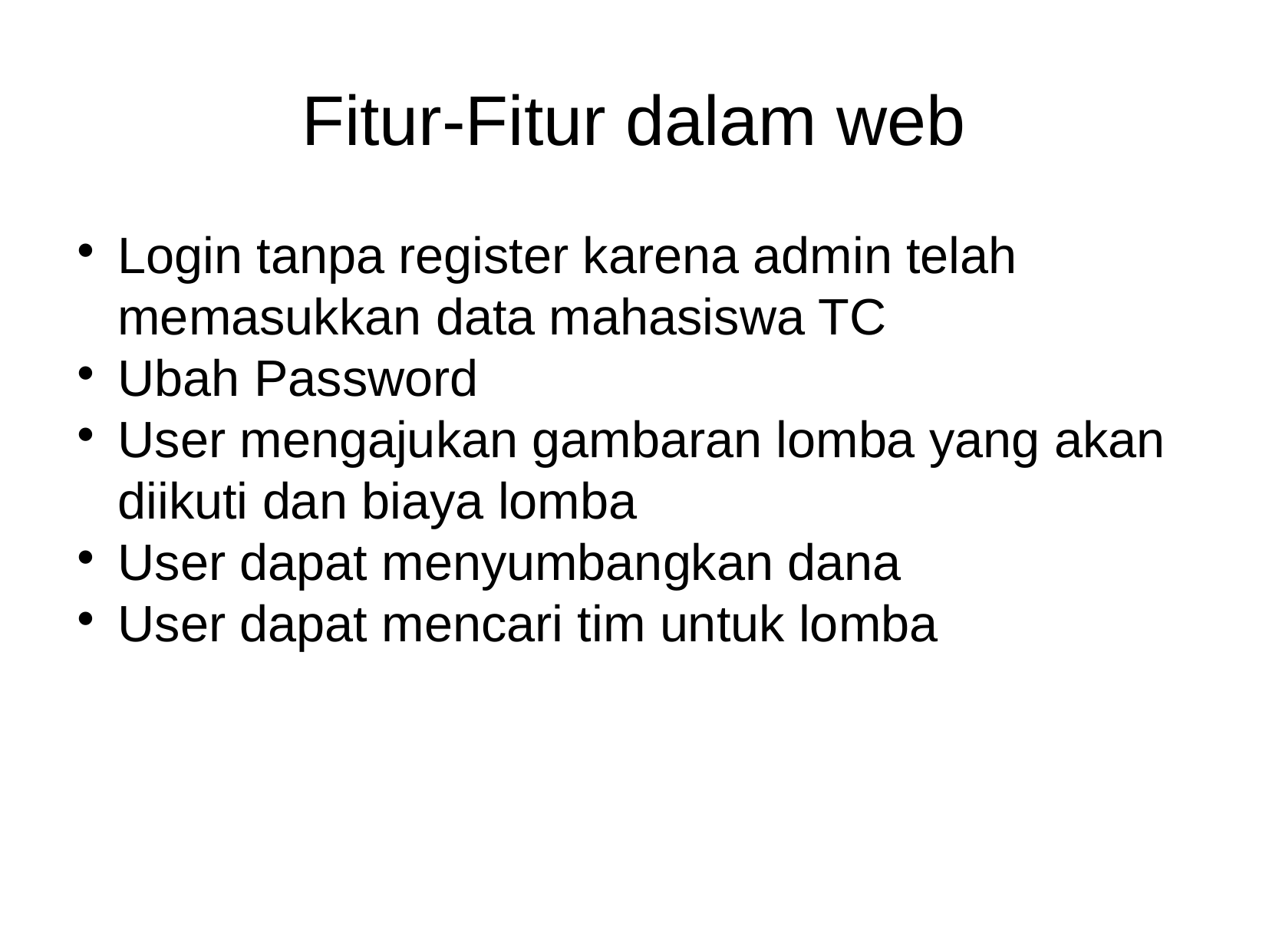

Fitur-Fitur dalam web
Login tanpa register karena admin telah memasukkan data mahasiswa TC
Ubah Password
User mengajukan gambaran lomba yang akan diikuti dan biaya lomba
User dapat menyumbangkan dana
User dapat mencari tim untuk lomba